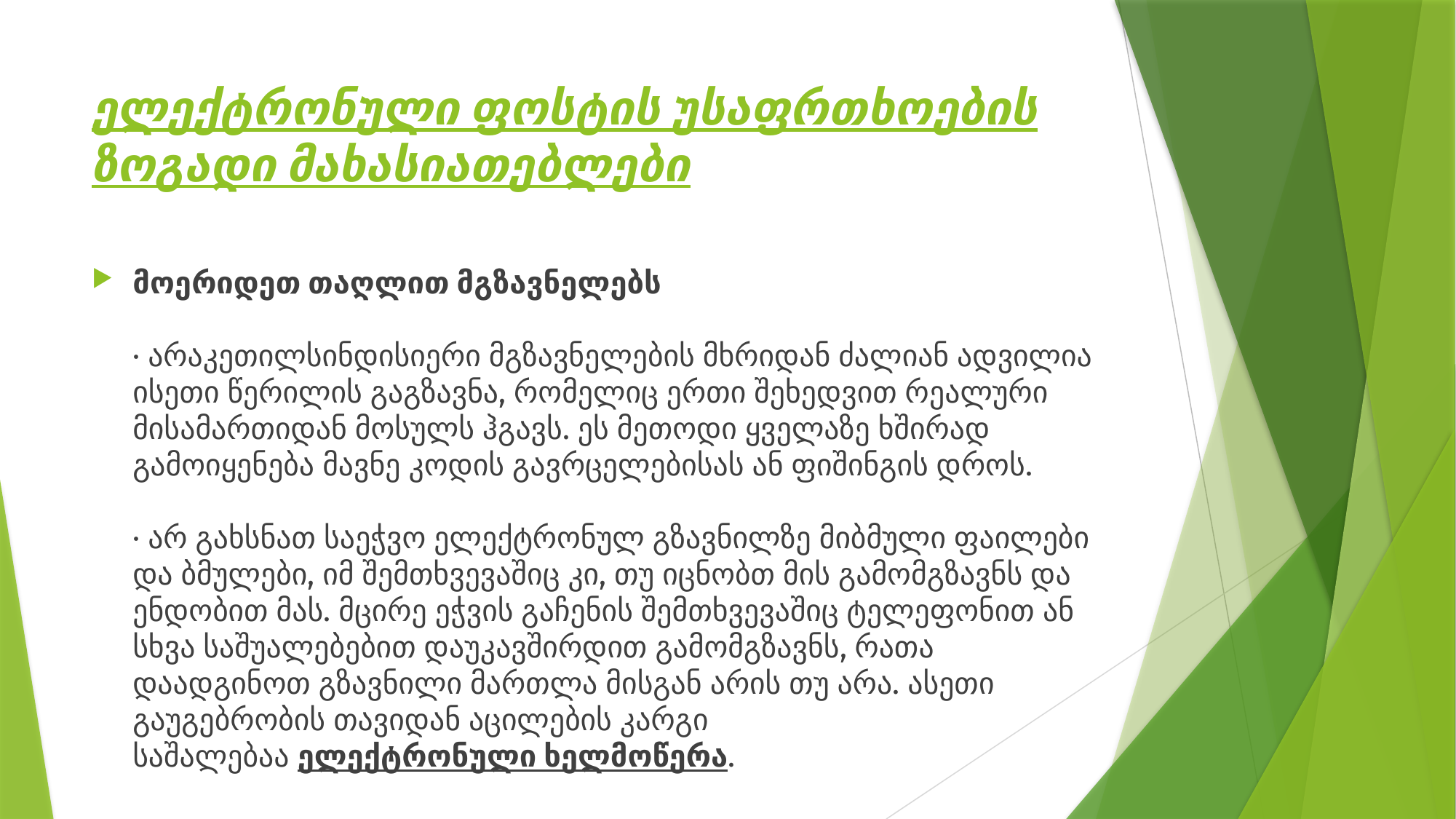

# ელექტრონული ფოსტის უსაფრთხოების ზოგადი მახასიათებლები
მოერიდეთ თაღლით მგზავნელებს
· არაკეთილსინდისიერი მგზავნელების მხრიდან ძალიან ადვილია ისეთი წერილის გაგზავნა, რომელიც ერთი შეხედვით რეალური მისამართიდან მოსულს ჰგავს. ეს მეთოდი ყველაზე ხშირად გამოიყენება მავნე კოდის გავრცელებისას ან ფიშინგის დროს.
· არ გახსნათ საეჭვო ელექტრონულ გზავნილზე მიბმული ფაილები და ბმულები, იმ შემთხვევაშიც კი, თუ იცნობთ მის გამომგზავნს და ენდობით მას. მცირე ეჭვის გაჩენის შემთხვევაშიც ტელეფონით ან სხვა საშუალებებით დაუკავშირდით გამომგზავნს, რათა დაადგინოთ გზავნილი მართლა მისგან არის თუ არა. ასეთი გაუგებრობის თავიდან აცილების კარგი საშალებაა ელექტრონული ხელმოწერა.